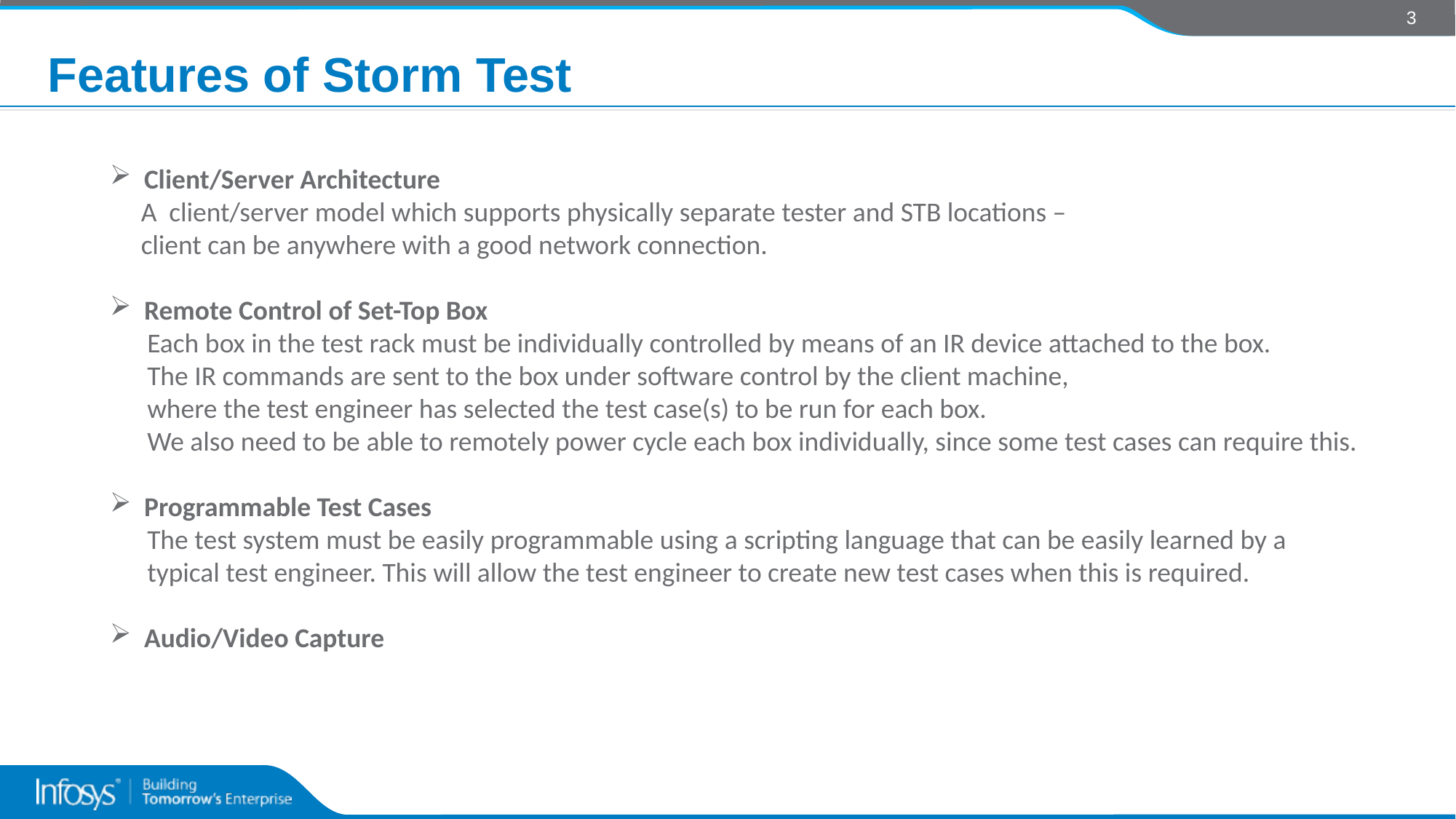

3
# Features of Storm Test
Client/Server Architecture
     A  client/server model which supports physically separate tester and STB locations –
     client can be anywhere with a good network connection.

Remote Control of Set-Top Box
      Each box in the test rack must be individually controlled by means of an IR device attached to the box.
      The IR commands are sent to the box under software control by the client machine,
      where the test engineer has selected the test case(s) to be run for each box.
      We also need to be able to remotely power cycle each box individually, since some test cases can require this.

Programmable Test Cases
      The test system must be easily programmable using a scripting language that can be easily learned by a
      typical test engineer. This will allow the test engineer to create new test cases when this is required.

Audio/Video Capture